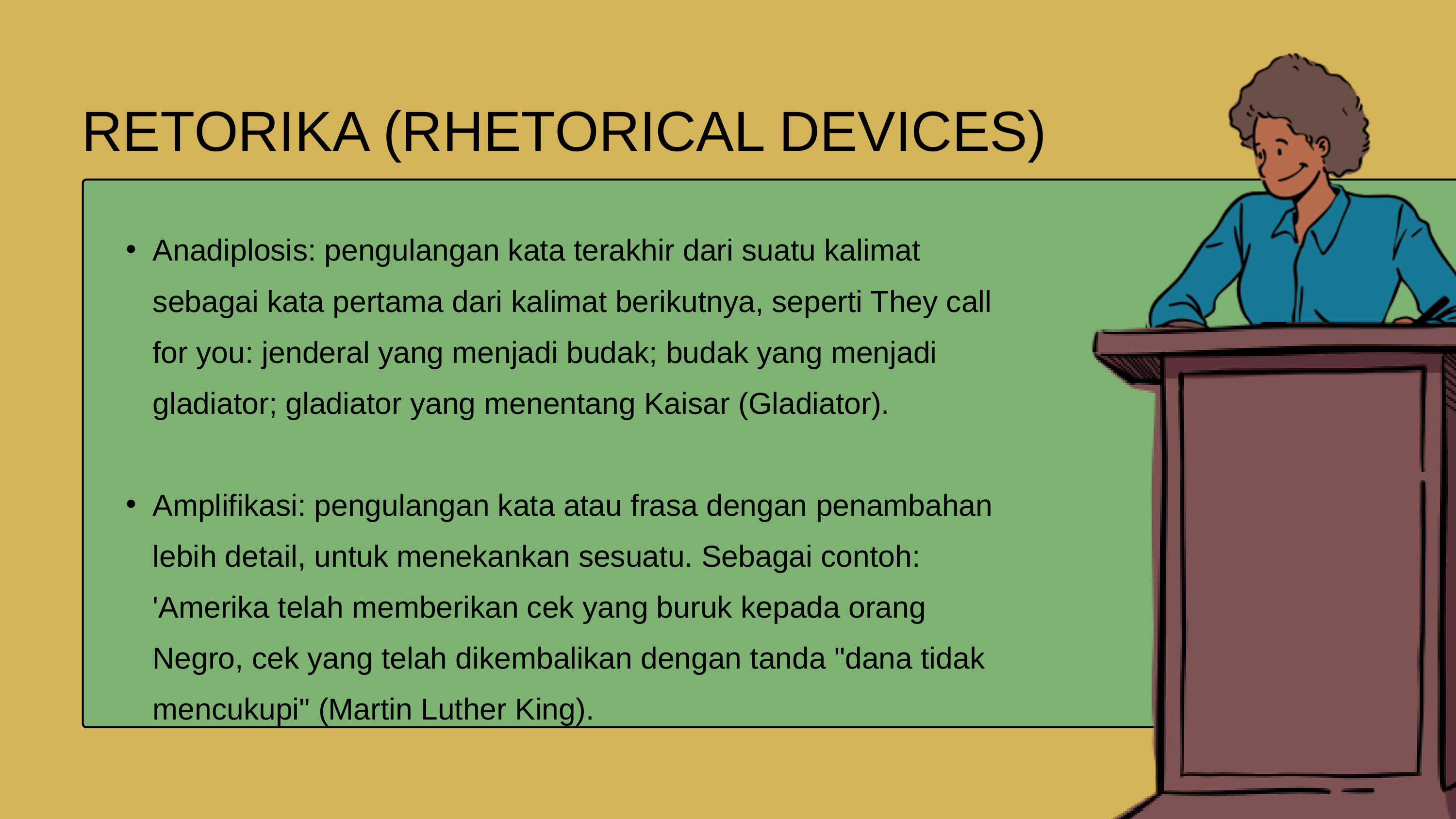

RETORIKA (RHETORICAL DEVICES)

Anadiplosis: pengulangan kata terakhir dari suatu kalimat sebagai kata pertama dari kalimat berikutnya, seperti They call for you: jenderal yang menjadi budak; budak yang menjadi gladiator; gladiator yang menentang Kaisar (Gladiator).

Amplifikasi: pengulangan kata atau frasa dengan penambahan lebih detail, untuk menekankan sesuatu. Sebagai contoh: 'Amerika telah memberikan cek yang buruk kepada orang Negro, cek yang telah dikembalikan dengan tanda "dana tidak mencukupi" (Martin Luther King).